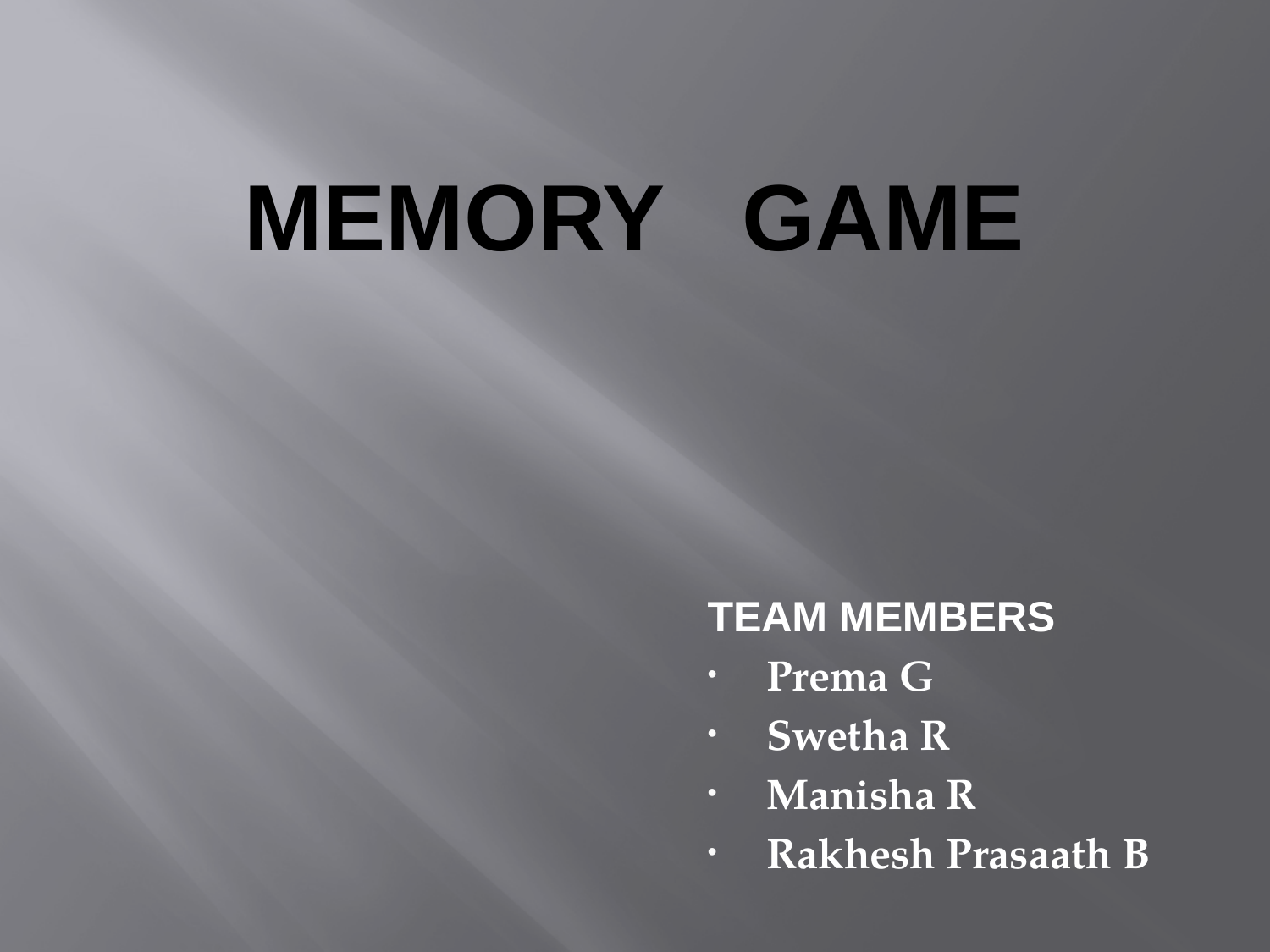

# MEMORY   GAME
TEAM MEMBERS
Prema G
Swetha R
Manisha R
Rakhesh Prasaath B